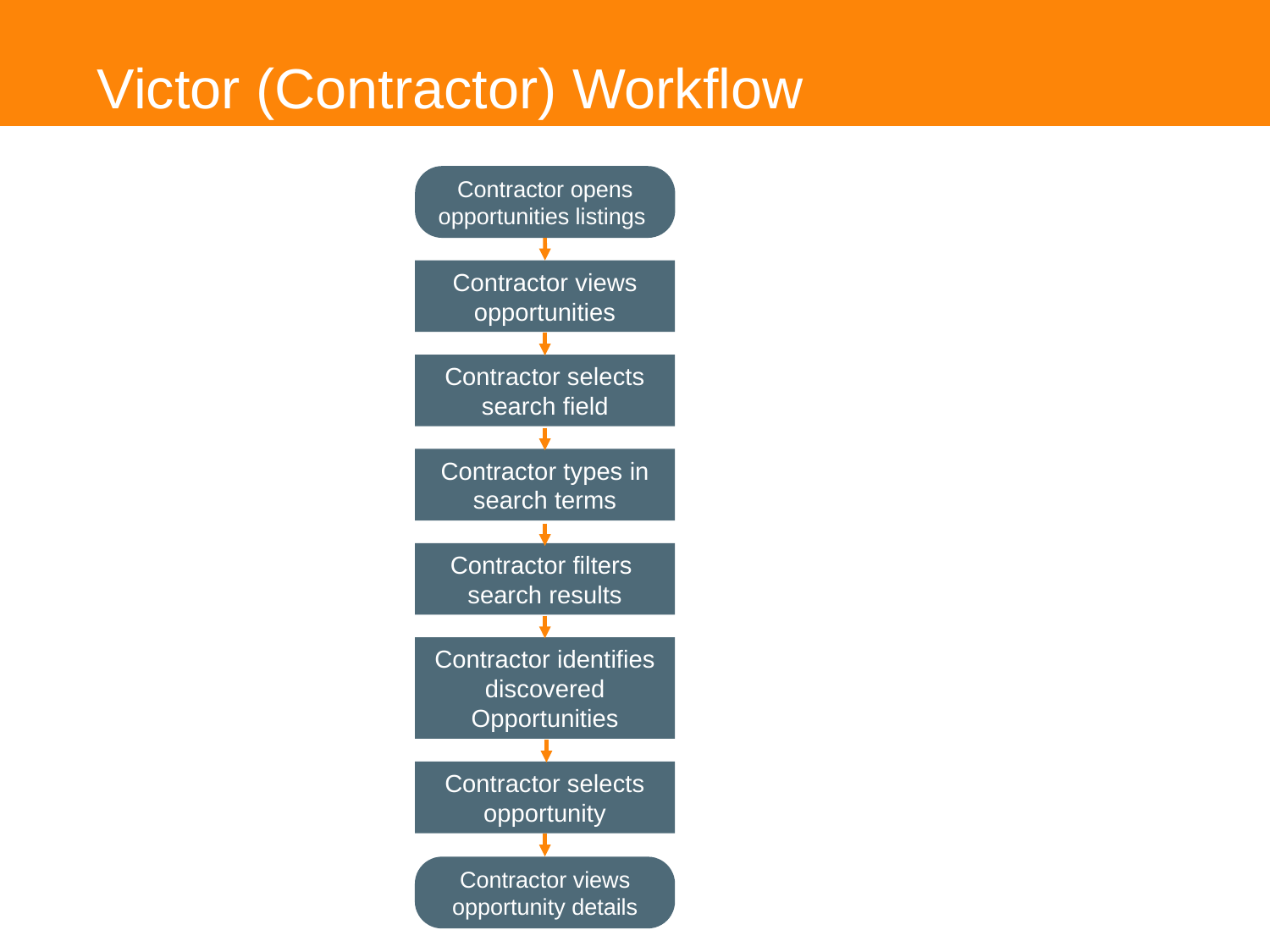

Victor (Contractor) Workflow
Contractor opens opportunities listings
Contractor views opportunities
Contractor selects search field
Contractor types in search terms
Contractor filters
search results
Contractor identifies discovered Opportunities
Contractor selects opportunity
Contractor views opportunity details